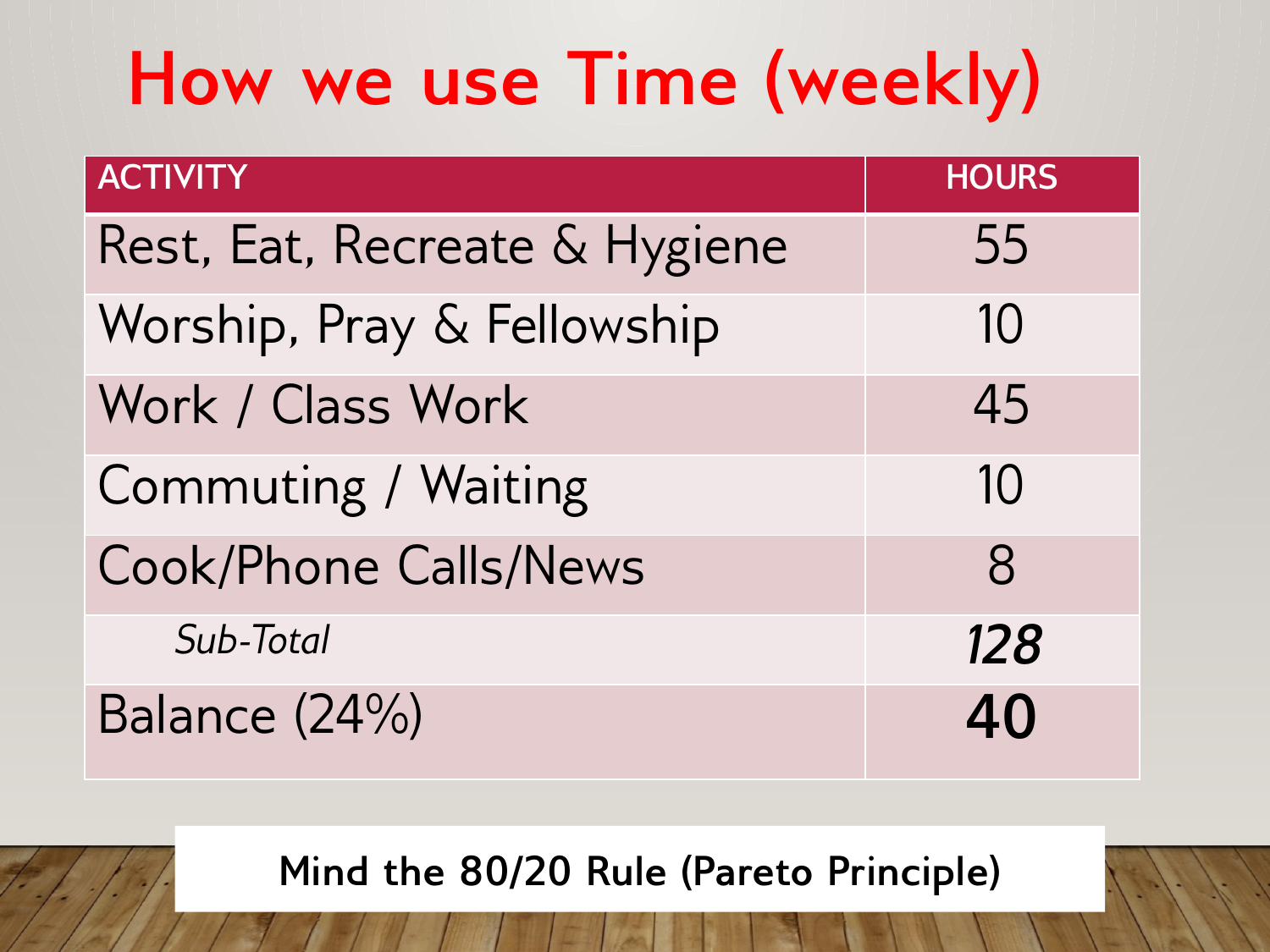

How we use Time (weekly)
| ACTIVITY | HOURS |
| --- | --- |
| Rest, Eat, Recreate & Hygiene | 55 |
| Worship, Pray & Fellowship | 10 |
| Work / Class Work | 45 |
| Commuting / Waiting | 10 |
| Cook/Phone Calls/News | 8 |
| Sub-Total | 128 |
| Balance (24%) | 40 |
Mind the 80/20 Rule (Pareto Principle)